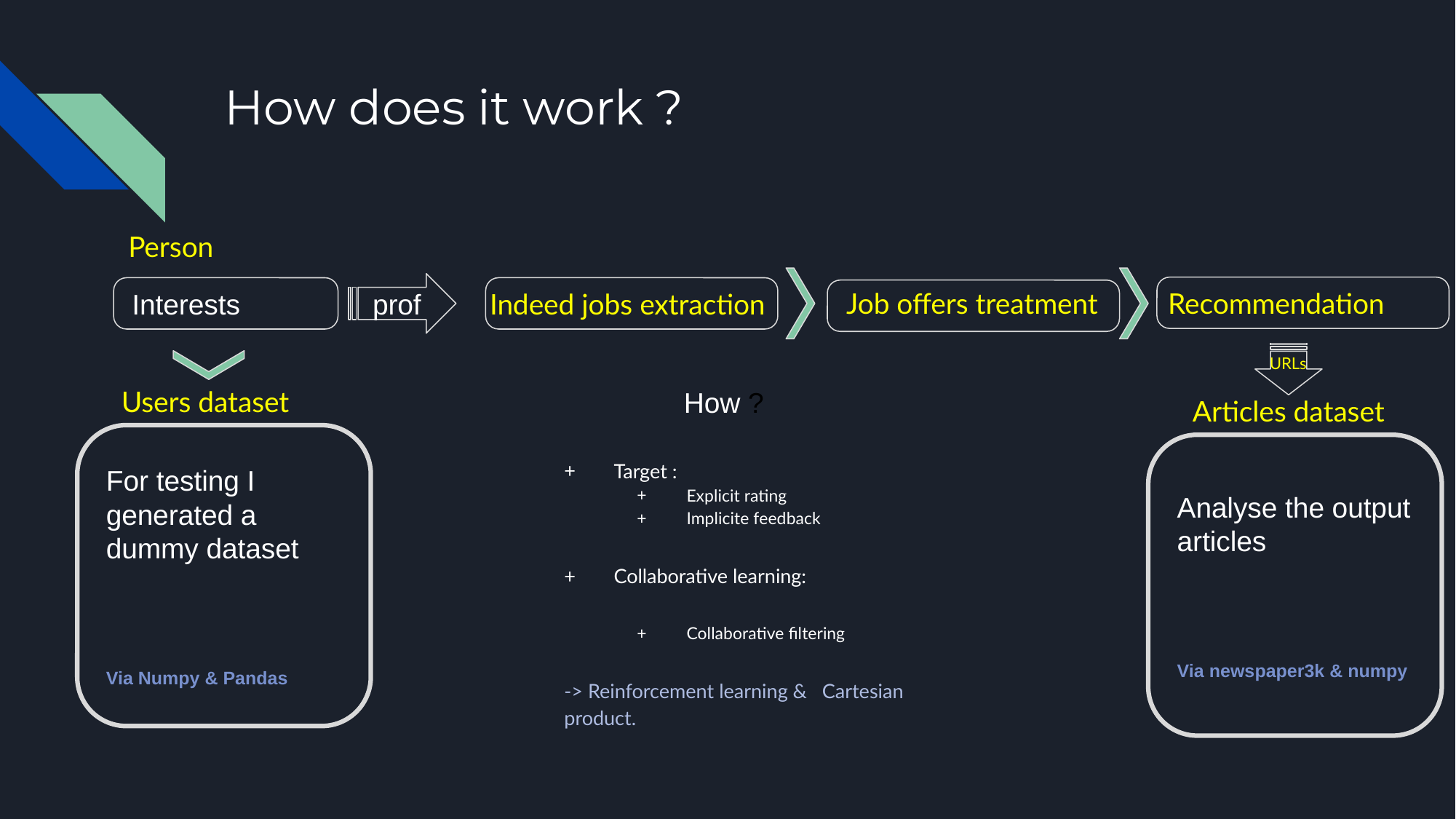

# How does it work ?
Person

Job offers treatment
Recommendation
Indeed jobs extraction
prof

Interests

URLs
Users dataset
Articles dataset
How ?
For testing I generated a dummy dataset

Via Numpy & Pandas
Analyse the output articles

Via newspaper3k & numpy
Target :
Explicit rating
Implicite feedback
Collaborative learning:
Collaborative filtering
-> Reinforcement learning &   Cartesian product.